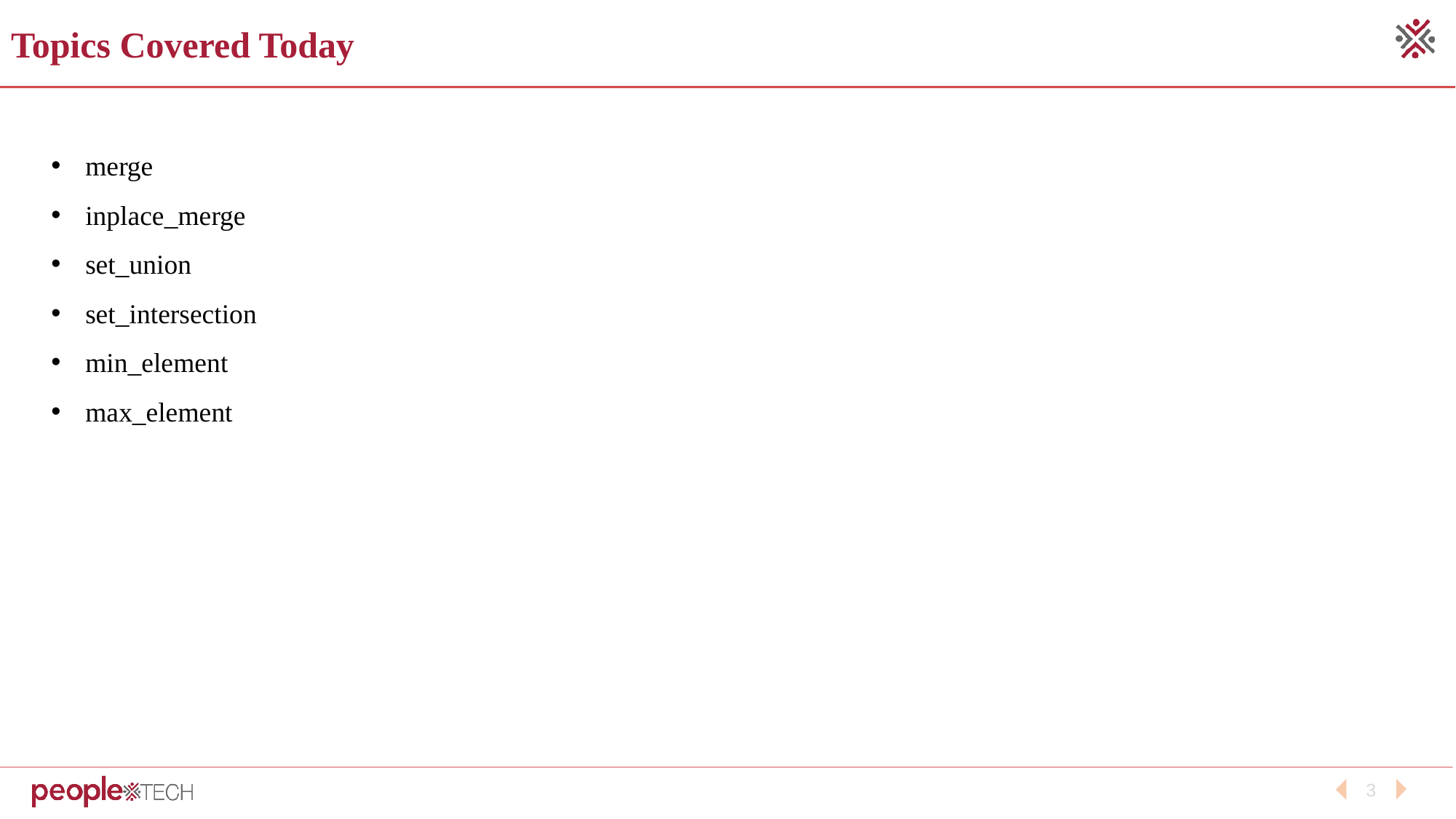

Topics Covered Today
merge
inplace_merge
set_union
set_intersection
min_element
max_element